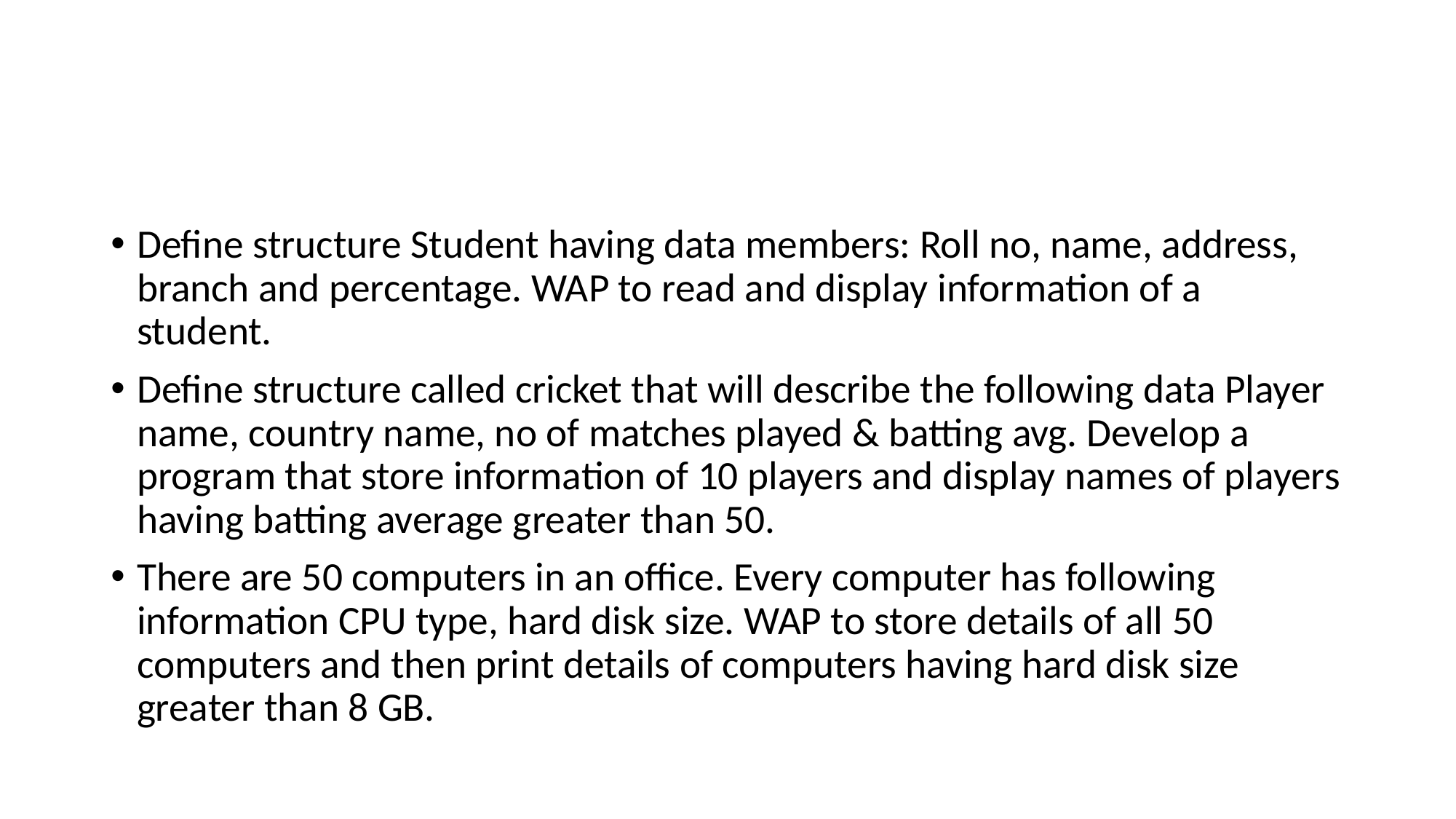

#
Define structure Student having data members: Roll no, name, address, branch and percentage. WAP to read and display information of a student.
Define structure called cricket that will describe the following data Player name, country name, no of matches played & batting avg. Develop a program that store information of 10 players and display names of players having batting average greater than 50.
There are 50 computers in an office. Every computer has following information CPU type, hard disk size. WAP to store details of all 50 computers and then print details of computers having hard disk size greater than 8 GB.